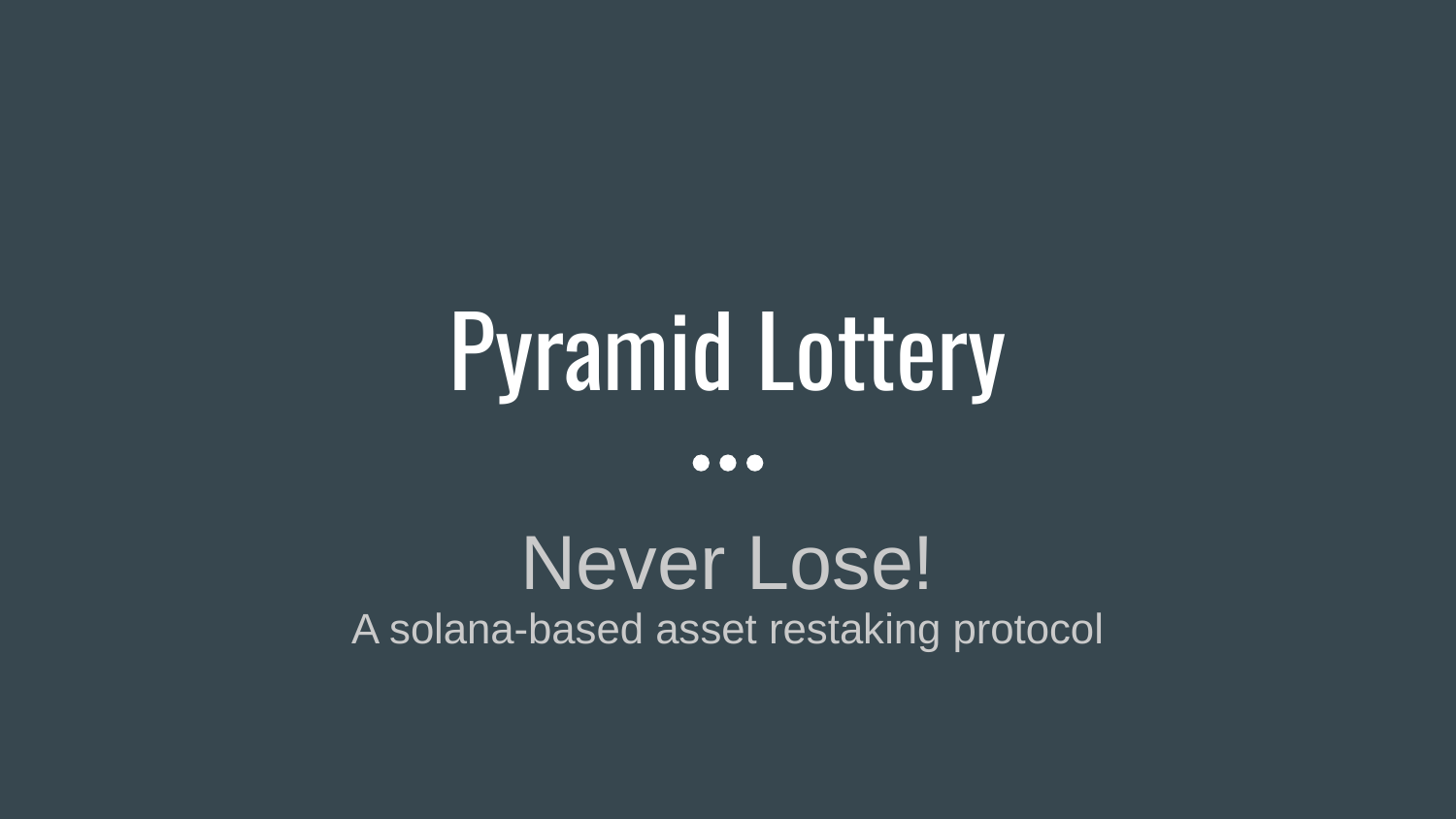

# Pyramid Lottery
Never Lose!
A solana-based asset restaking protocol